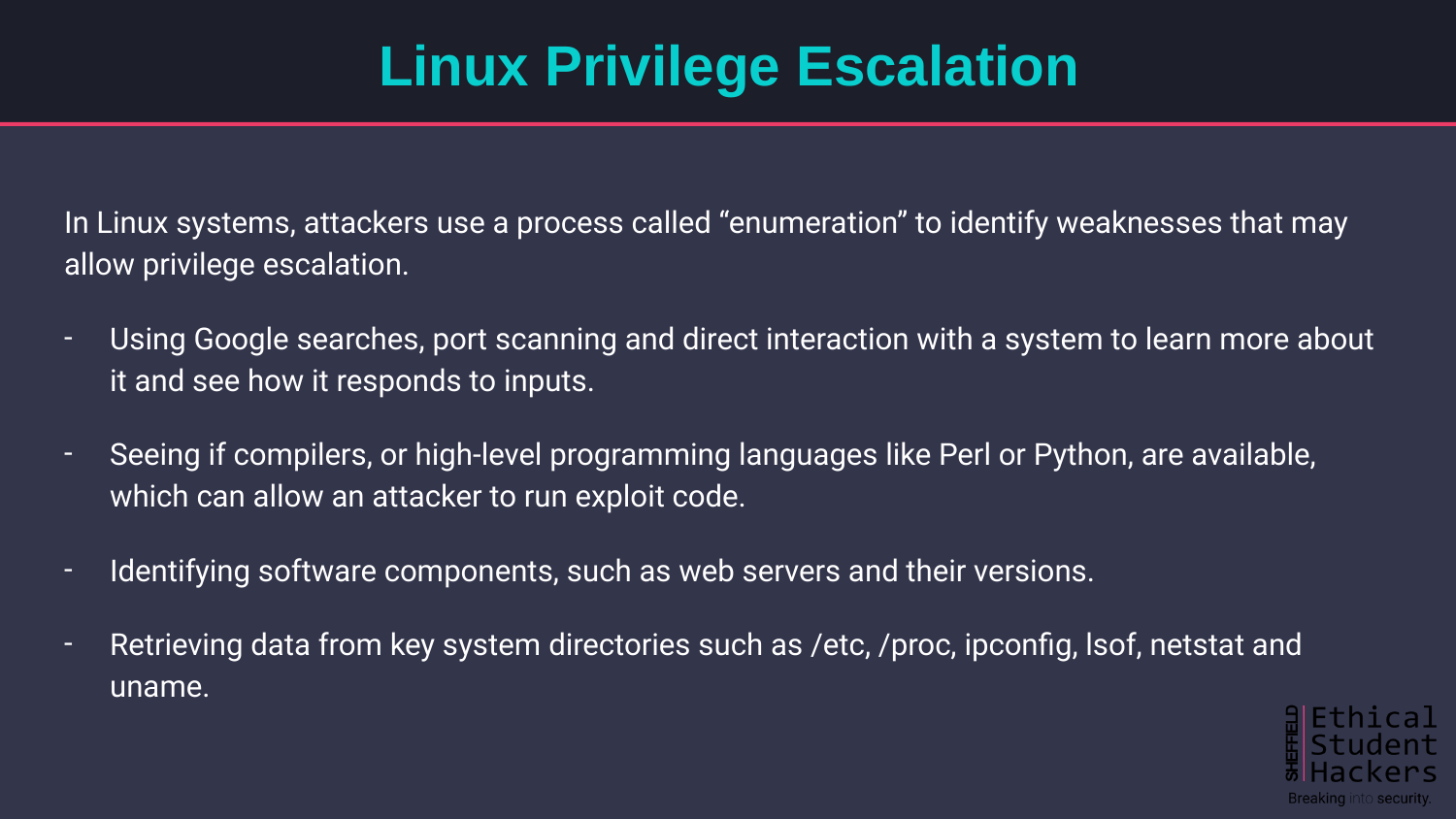

# Linux Privilege Escalation
In Linux systems, attackers use a process called “enumeration” to identify weaknesses that may allow privilege escalation.
Using Google searches, port scanning and direct interaction with a system to learn more about it and see how it responds to inputs.
Seeing if compilers, or high-level programming languages like Perl or Python, are available, which can allow an attacker to run exploit code.
Identifying software components, such as web servers and their versions.
Retrieving data from key system directories such as /etc, /proc, ipconfig, lsof, netstat and uname.